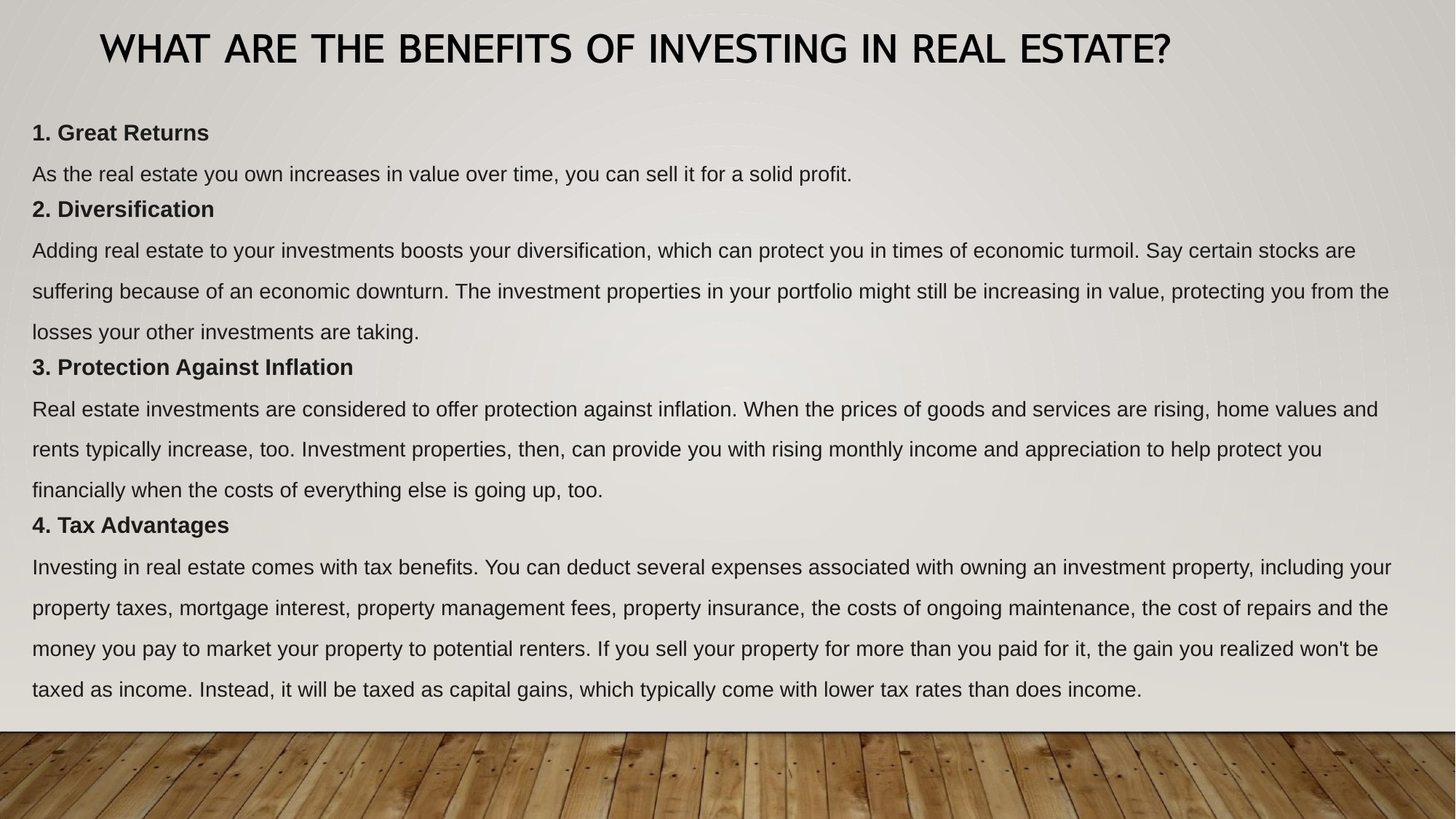

WHAT ARE THE BENEFITS OF INVESTING IN REAL ESTATE?
1. Great Returns
As the real estate you own increases in value over time, you can sell it for a solid profit.
2. Diversification
Adding real estate to your investments boosts your diversification, which can protect you in times of economic turmoil. Say certain stocks are suffering because of an economic downturn. The investment properties in your portfolio might still be increasing in value, protecting you from the losses your other investments are taking.
3. Protection Against Inflation
Real estate investments are considered to offer protection against inflation. When the prices of goods and services are rising, home values and rents typically increase, too. Investment properties, then, can provide you with rising monthly income and appreciation to help protect you financially when the costs of everything else is going up, too.
4. Tax Advantages
Investing in real estate comes with tax benefits. You can deduct several expenses associated with owning an investment property, including your property taxes, mortgage interest, property management fees, property insurance, the costs of ongoing maintenance, the cost of repairs and the money you pay to market your property to potential renters. If you sell your property for more than you paid for it, the gain you realized won't be taxed as income. Instead, it will be taxed as capital gains, which typically come with lower tax rates than does income.